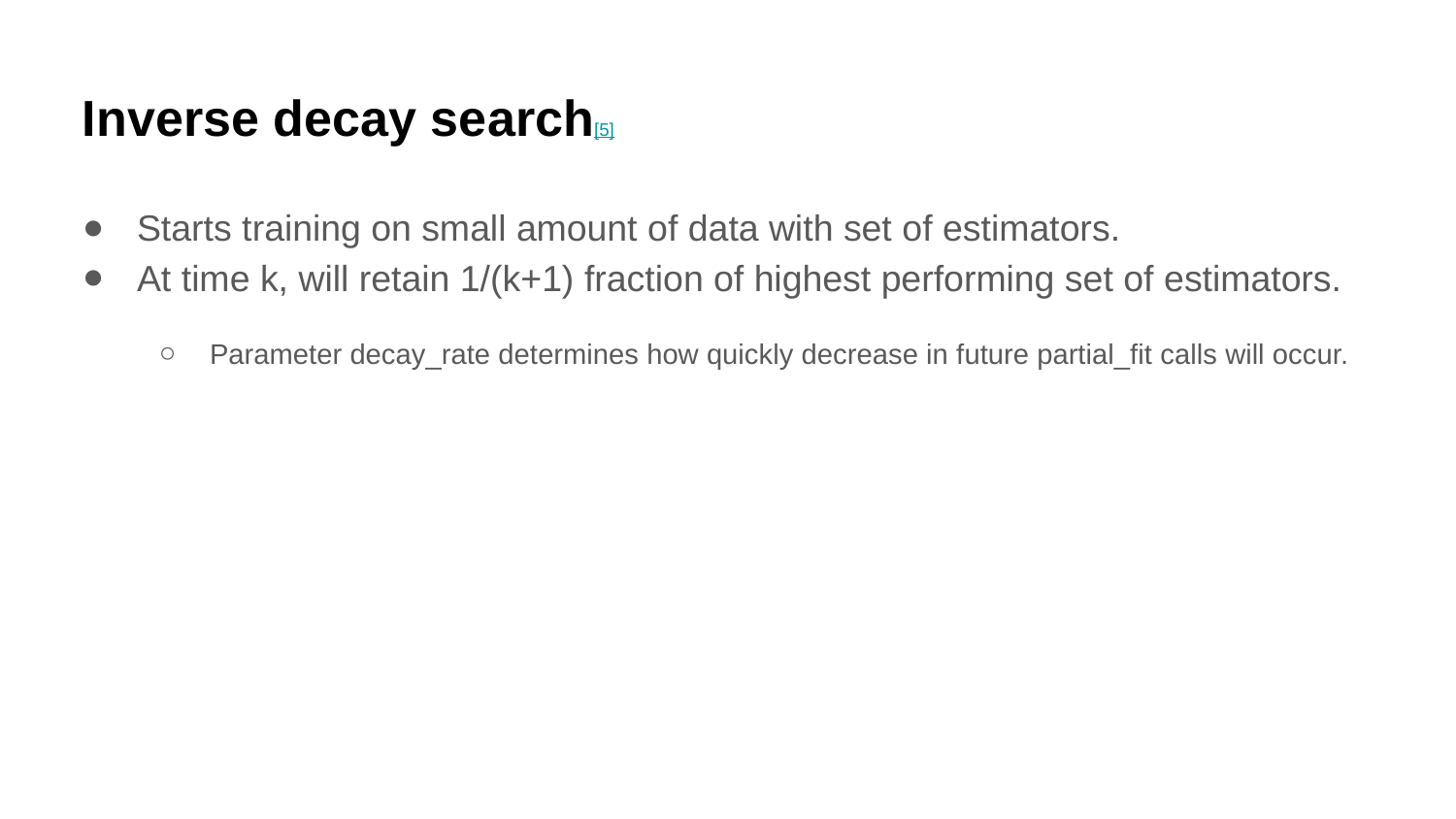

# Inverse decay search[5]
Starts training on small amount of data with set of estimators.
At time k, will retain 1/(k+1) fraction of highest performing set of estimators.
Parameter decay_rate determines how quickly decrease in future partial_fit calls will occur.